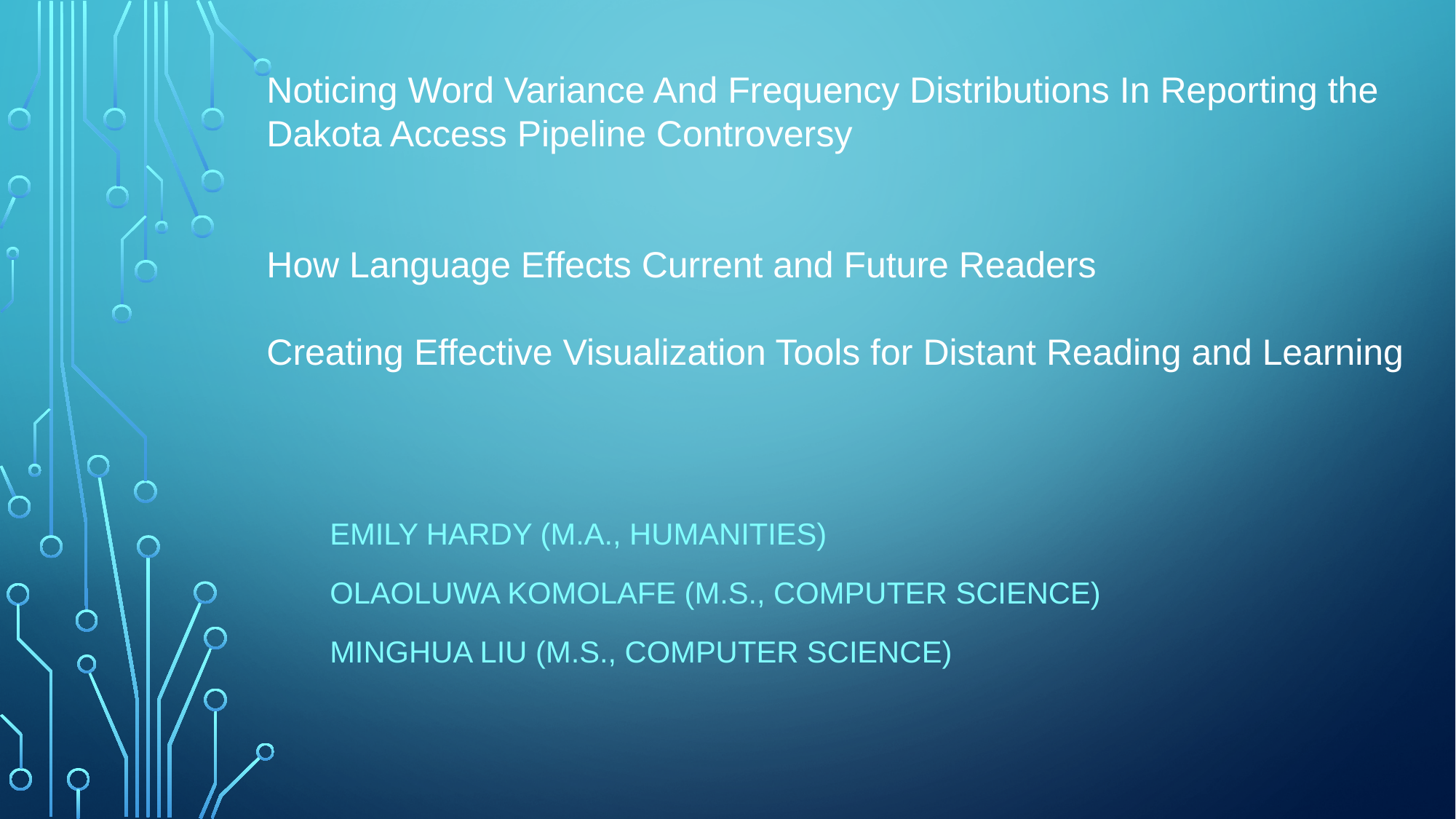

# Noticing Word Variance And Frequency Distributions In Reporting the Dakota Access Pipeline Controversy
How Language Effects Current and Future Readers
Creating Effective Visualization Tools for Distant Reading and Learning
Emily Hardy (M.A., Humanities)
Olaoluwa Komolafe (M.S., Computer Science)
Minghua Liu (M.S., Computer Science)